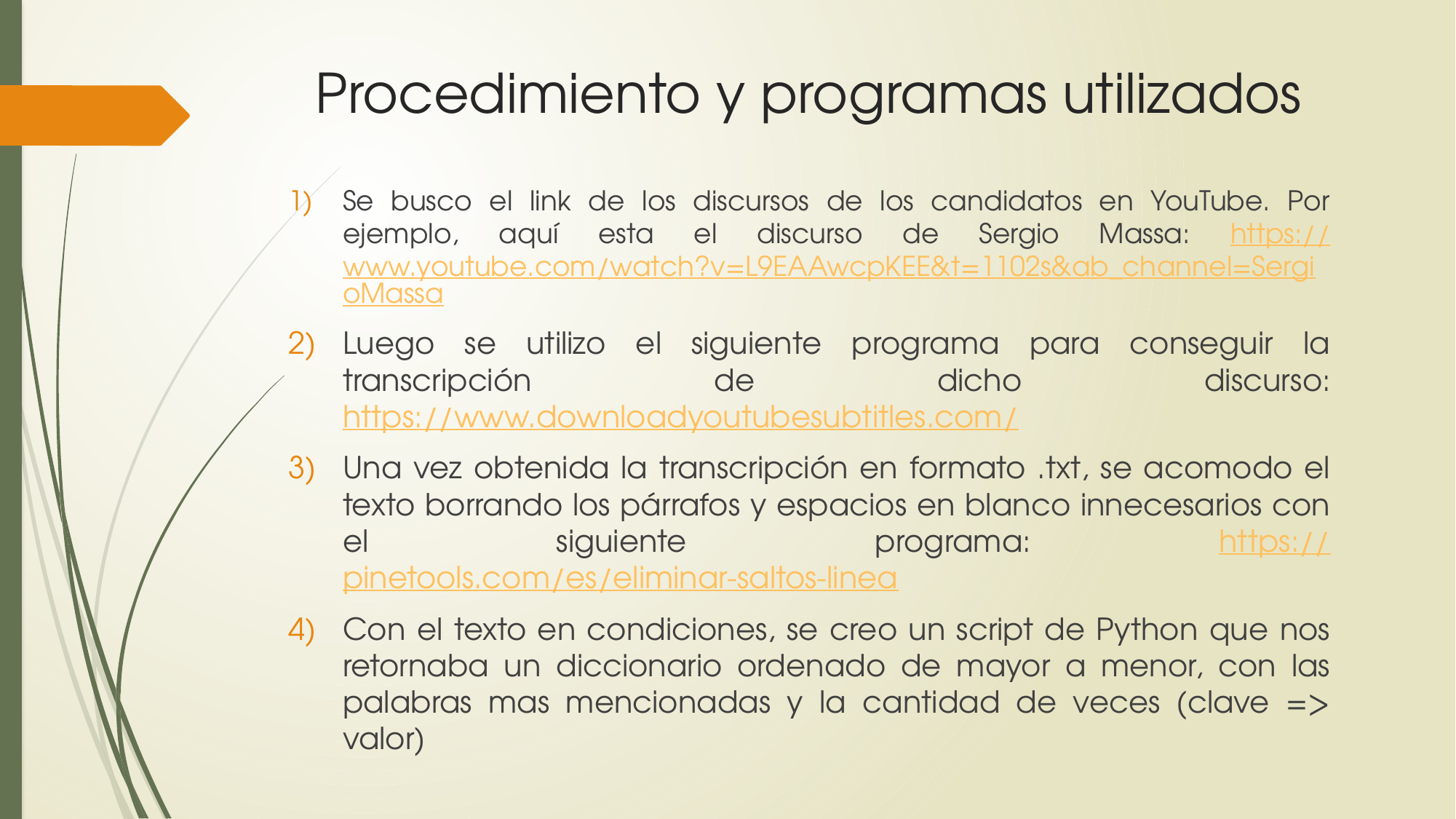

# Procedimiento y programas utilizados
Se busco el link de los discursos de los candidatos en YouTube. Por ejemplo, aquí esta el discurso de Sergio Massa: https://www.youtube.com/watch?v=L9EAAwcpKEE&t=1102s&ab_channel=SergioMassa
Luego se utilizo el siguiente programa para conseguir la transcripción de dicho discurso: https://www.downloadyoutubesubtitles.com/
Una vez obtenida la transcripción en formato .txt, se acomodo el texto borrando los párrafos y espacios en blanco innecesarios con el siguiente programa: https://pinetools.com/es/eliminar-saltos-linea
Con el texto en condiciones, se creo un script de Python que nos retornaba un diccionario ordenado de mayor a menor, con las palabras mas mencionadas y la cantidad de veces (clave => valor)